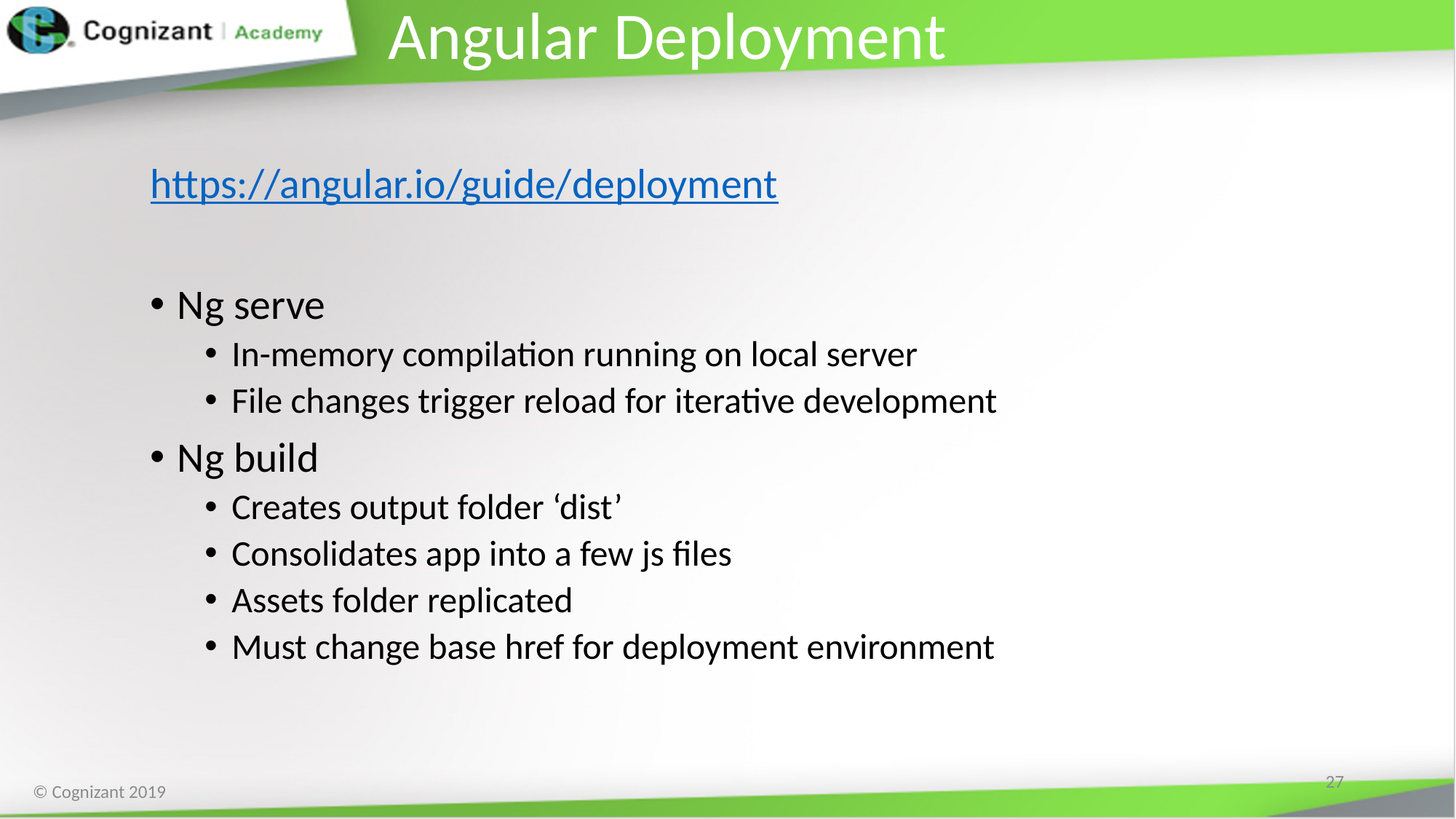

# Angular Deployment
https://angular.io/guide/deployment

Ng serve
In-memory compilation running on local server
File changes trigger reload for iterative development
Ng build
Creates output folder ‘dist’
Consolidates app into a few js files
Assets folder replicated
Must change base href for deployment environment

27
© Cognizant 2019